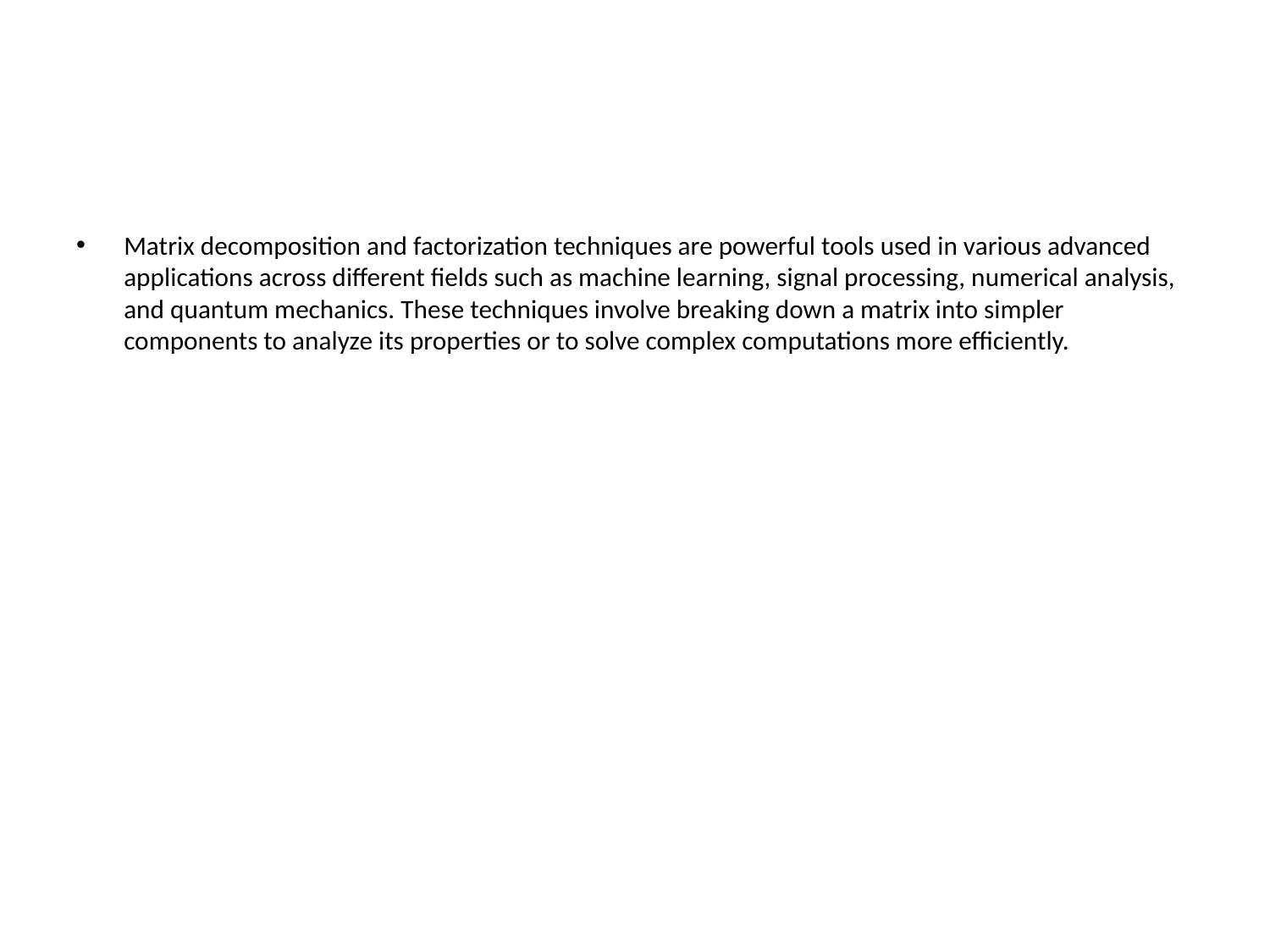

#
Matrix decomposition and factorization techniques are powerful tools used in various advanced applications across different fields such as machine learning, signal processing, numerical analysis, and quantum mechanics. These techniques involve breaking down a matrix into simpler components to analyze its properties or to solve complex computations more efficiently.